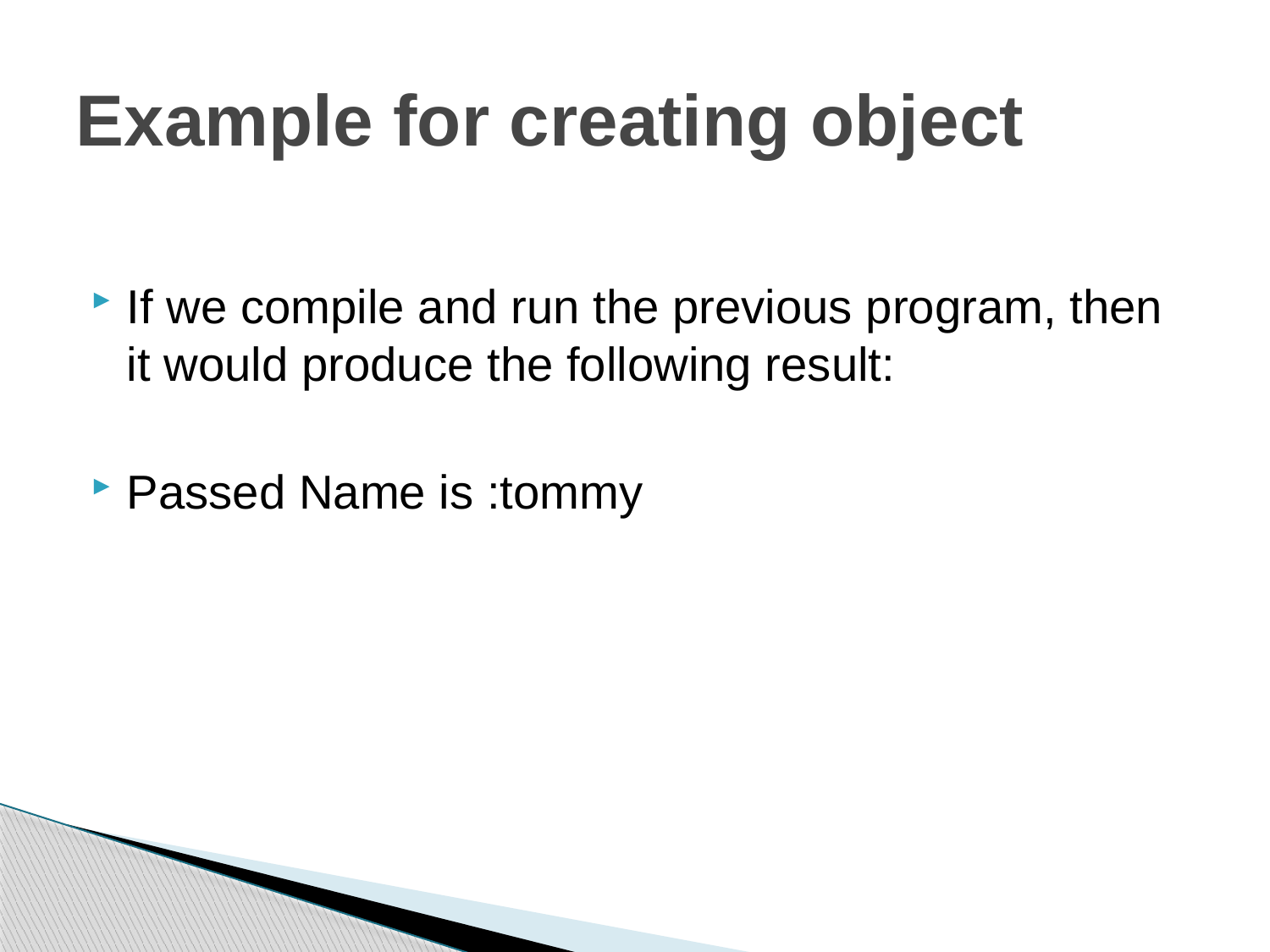

# Example for creating object

If we compile and run the previous program, then it would produce the following result:

Passed Name is :tommy